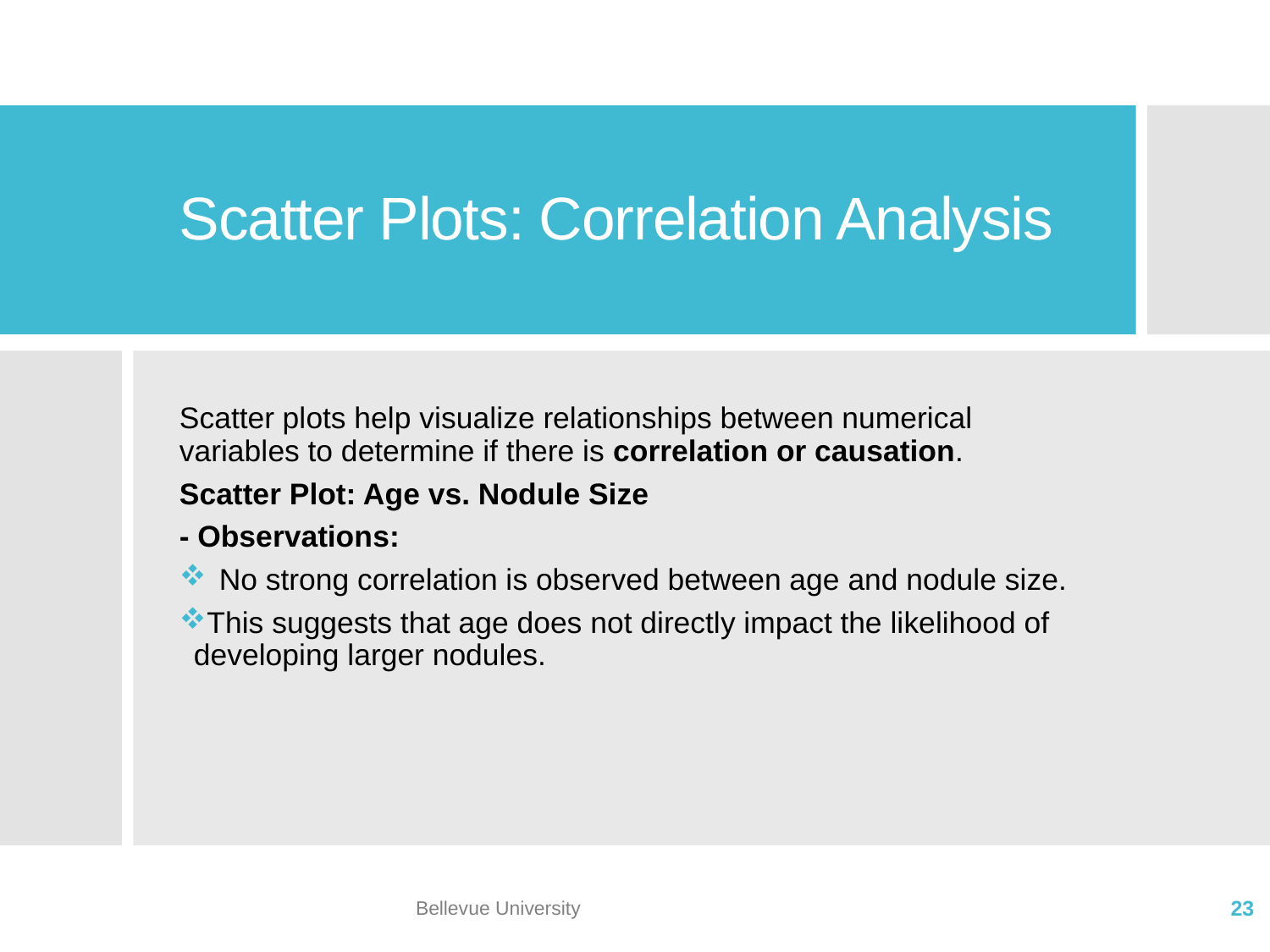

# Scatter Plots: Correlation Analysis

Scatter plots help visualize relationships between numerical variables to determine if there is correlation or causation.
Scatter Plot: Age vs. Nodule Size
- Observations:
No strong correlation is observed between age and nodule size.
This suggests that age does not directly impact the likelihood of developing larger nodules.
Bellevue University
23